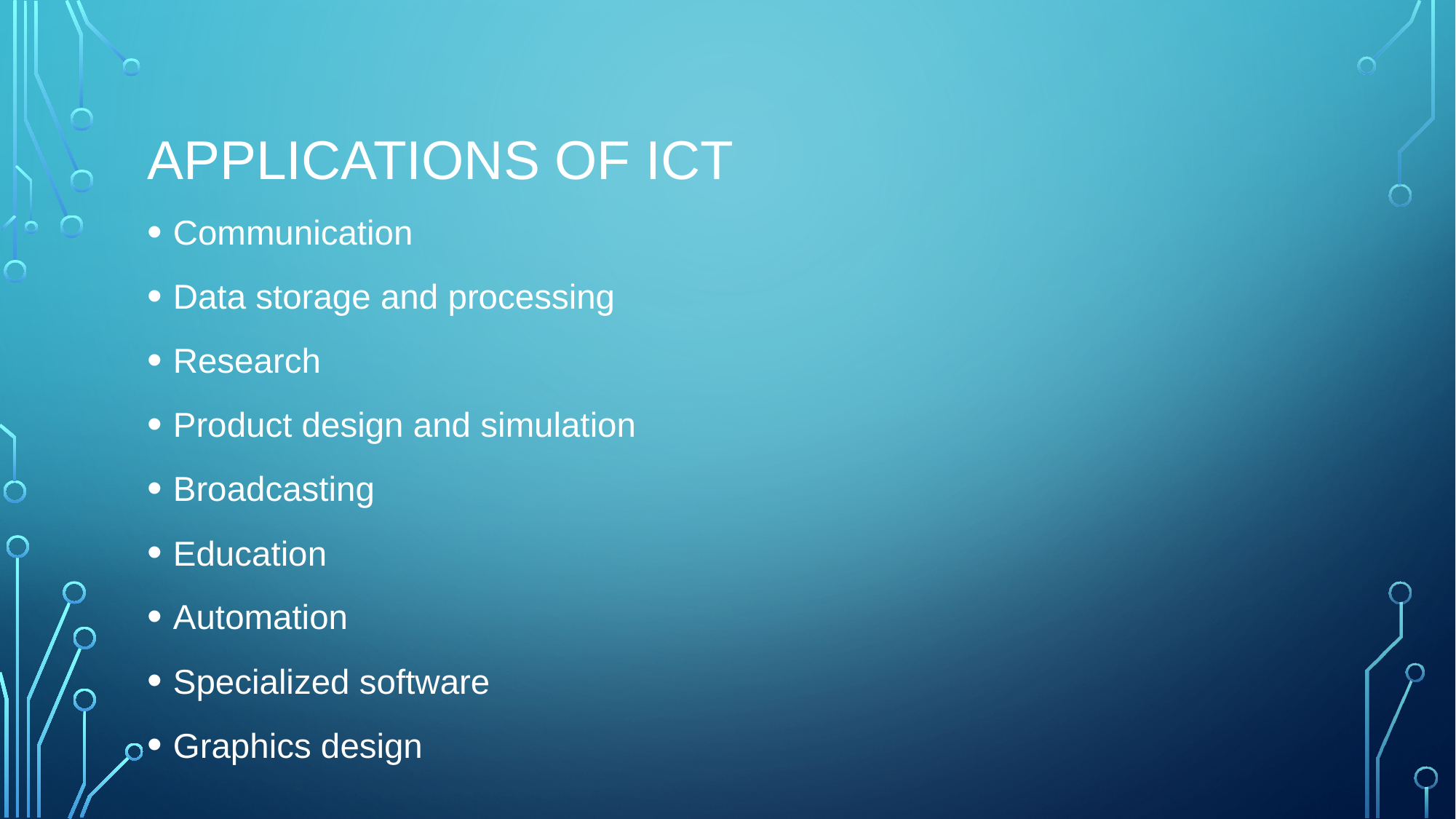

# APPLICATIONS OF ICT
Communication
Data storage and processing
Research
Product design and simulation
Broadcasting
Education
Automation
Specialized software
Graphics design